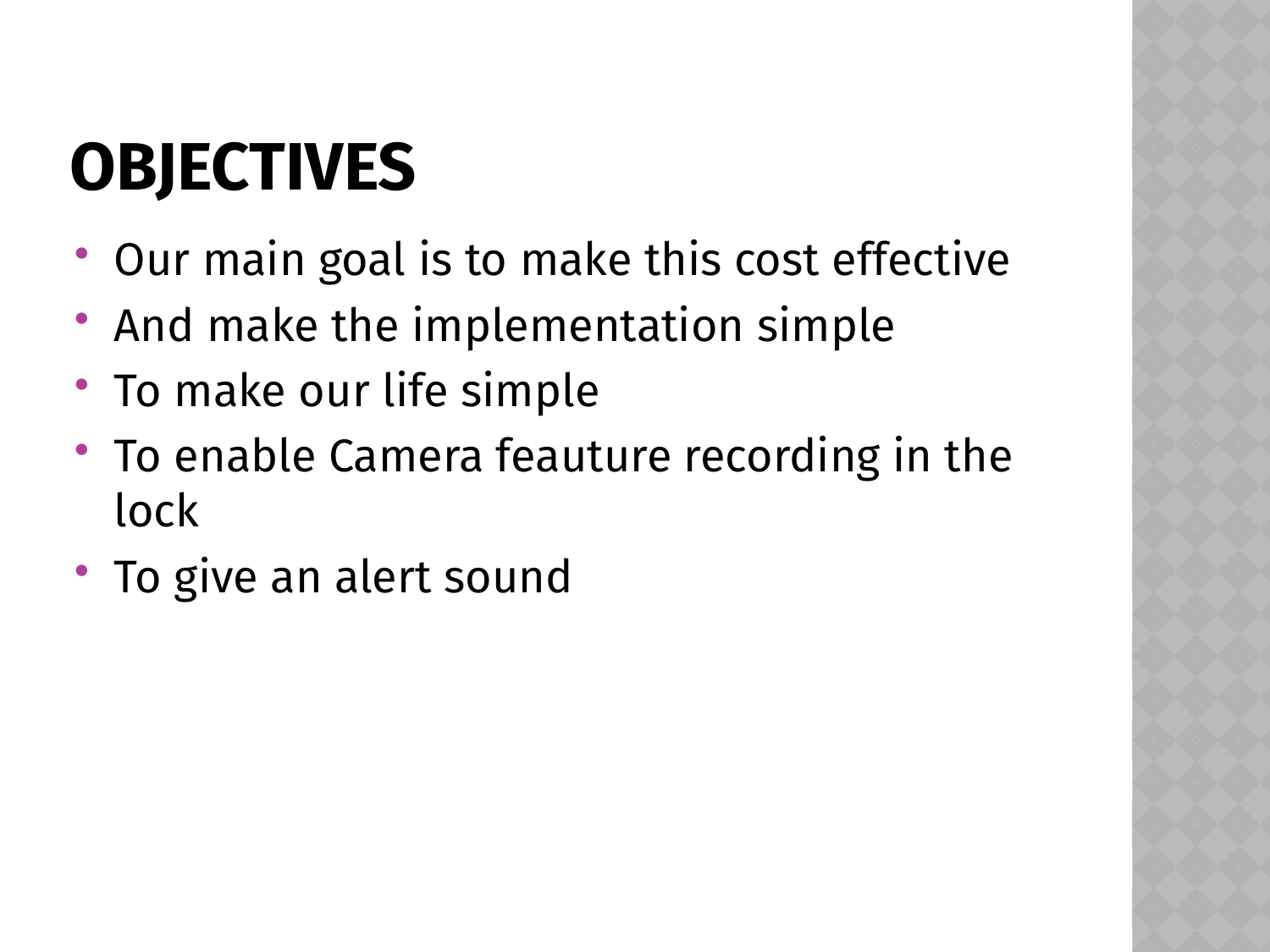

# objectives
Our main goal is to make this cost effective
And make the implementation simple
To make our life simple
To enable Camera feauture recording in the lock
To give an alert sound